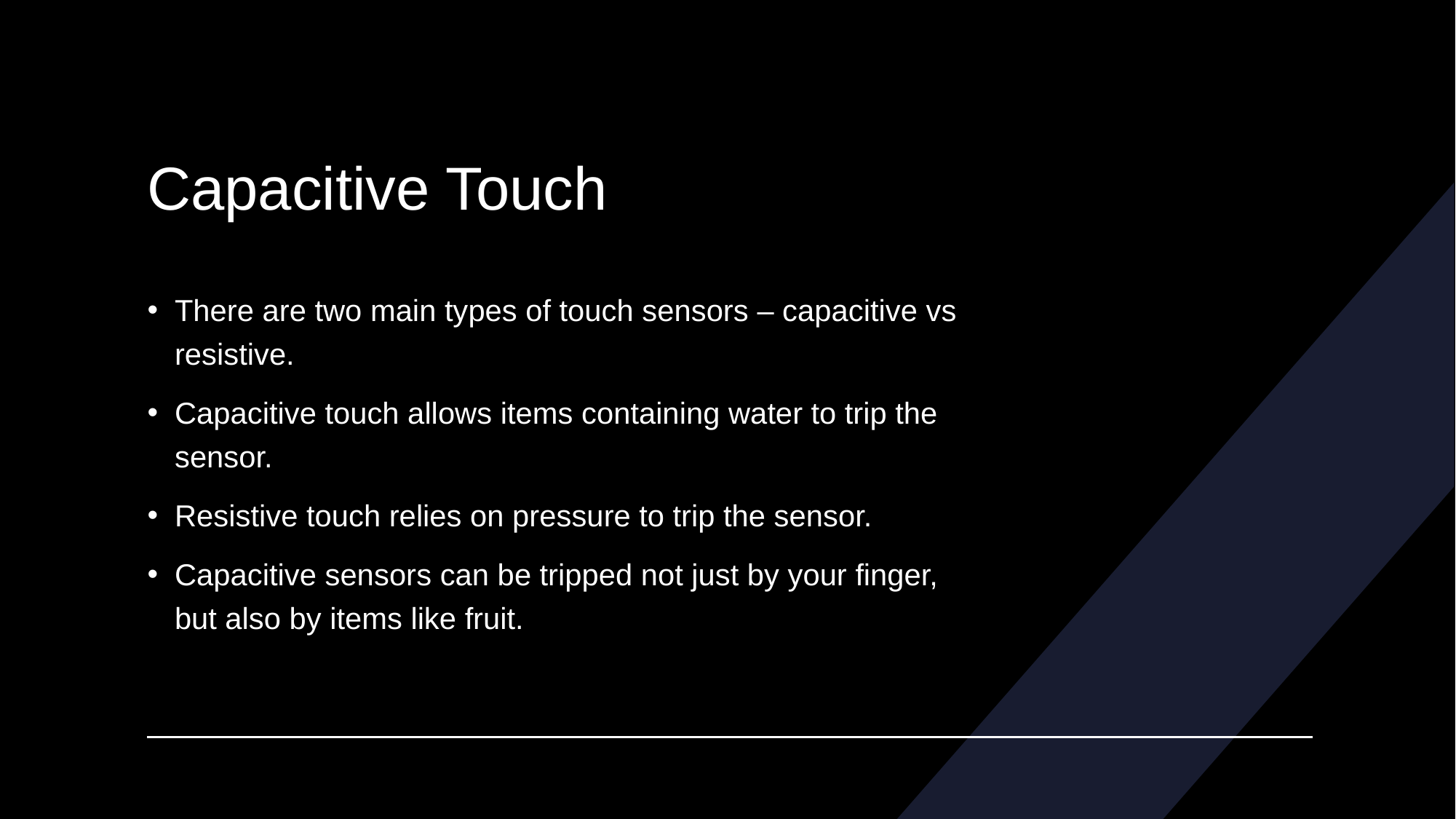

# Capacitive Touch

There are two main types of touch sensors – capacitive vs resistive.
Capacitive touch allows items containing water to trip the sensor.
Resistive touch relies on pressure to trip the sensor.
Capacitive sensors can be tripped not just by your finger, but also by items like fruit.